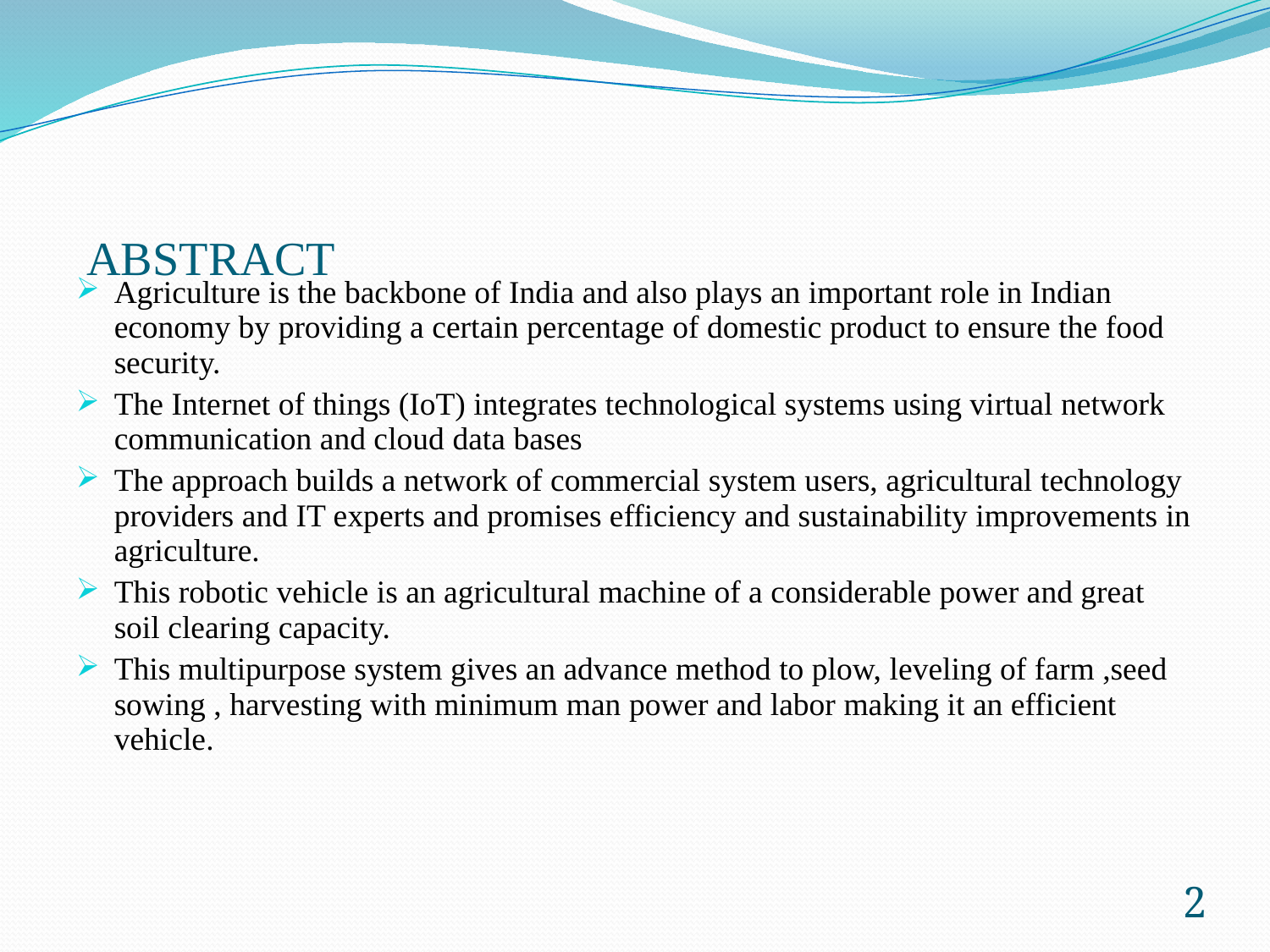

# ABSTRACT
Agriculture is the backbone of India and also plays an important role in Indian economy by providing a certain percentage of domestic product to ensure the food security.
The Internet of things (IoT) integrates technological systems using virtual network communication and cloud data bases
The approach builds a network of commercial system users, agricultural technology providers and IT experts and promises efficiency and sustainability improvements in agriculture.
This robotic vehicle is an agricultural machine of a considerable power and great soil clearing capacity.
This multipurpose system gives an advance method to plow, leveling of farm ,seed sowing , harvesting with minimum man power and labor making it an efficient vehicle.
2